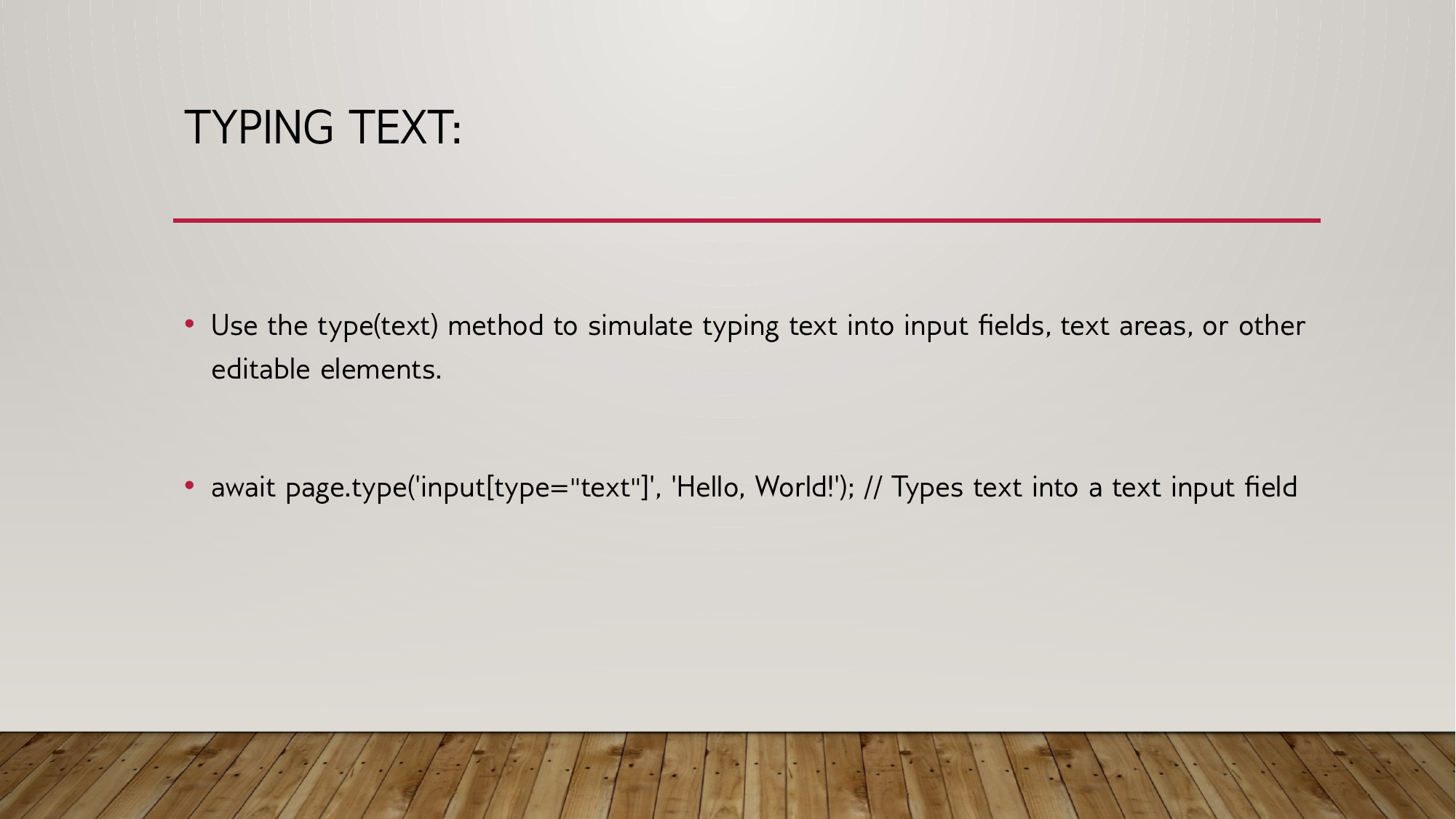

# Typing Text:

Use the type(text) method to simulate typing text into input fields, text areas, or other editable elements.

await page.type('input[type="text"]', 'Hello, World!'); // Types text into a text input field